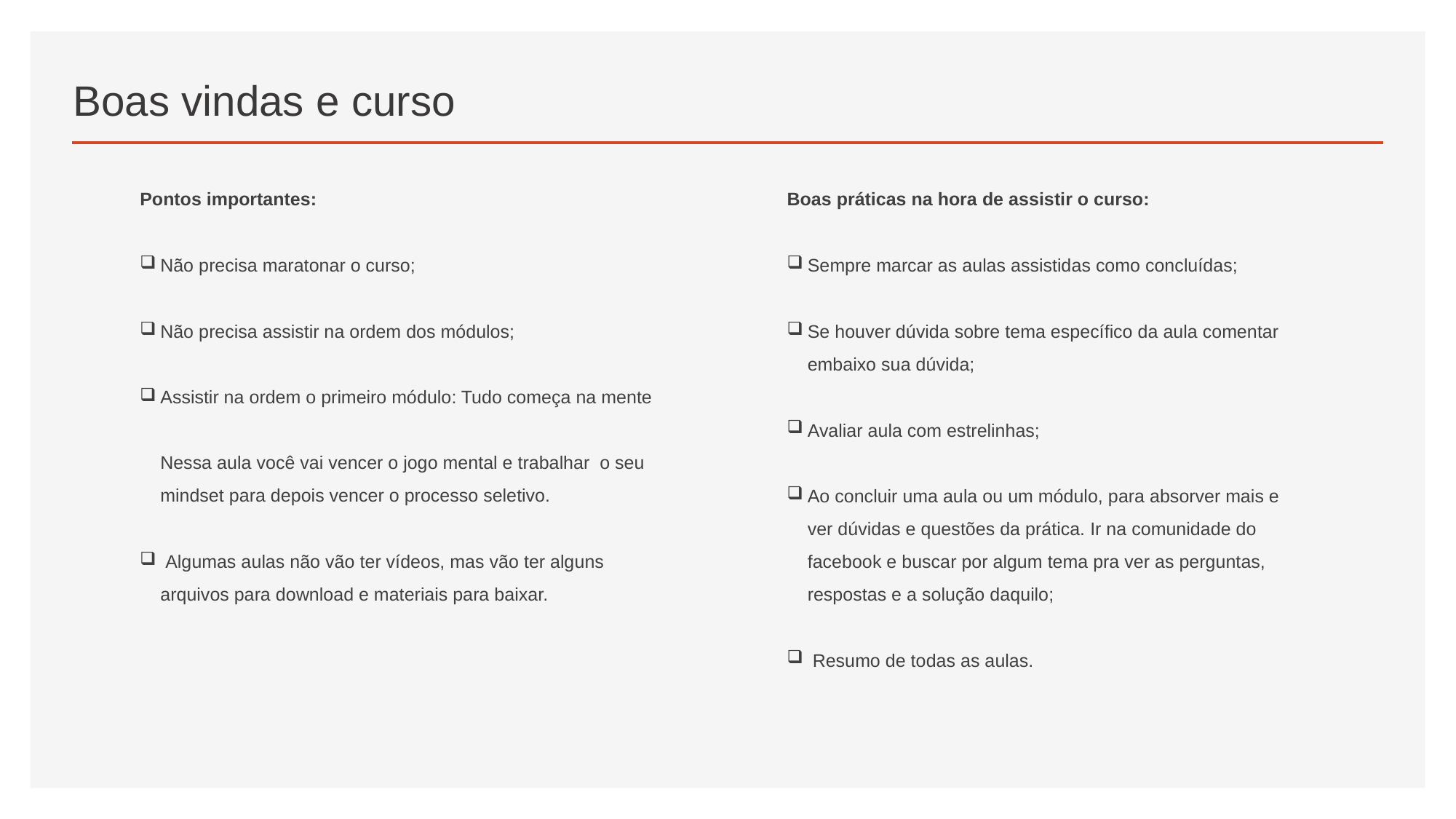

# Boas vindas e curso
Pontos importantes:
Não precisa maratonar o curso;
Não precisa assistir na ordem dos módulos;
Assistir na ordem o primeiro módulo: Tudo começa na mente
Nessa aula você vai vencer o jogo mental e trabalhar  o seu mindset para depois vencer o processo seletivo.
 Algumas aulas não vão ter vídeos, mas vão ter alguns arquivos para download e materiais para baixar.

Boas práticas na hora de assistir o curso:
Sempre marcar as aulas assistidas como concluídas;
Se houver dúvida sobre tema específico da aula comentar embaixo sua dúvida;
Avaliar aula com estrelinhas;
Ao concluir uma aula ou um módulo, para absorver mais e ver dúvidas e questões da prática. Ir na comunidade do facebook e buscar por algum tema pra ver as perguntas, respostas e a solução daquilo;
 Resumo de todas as aulas.